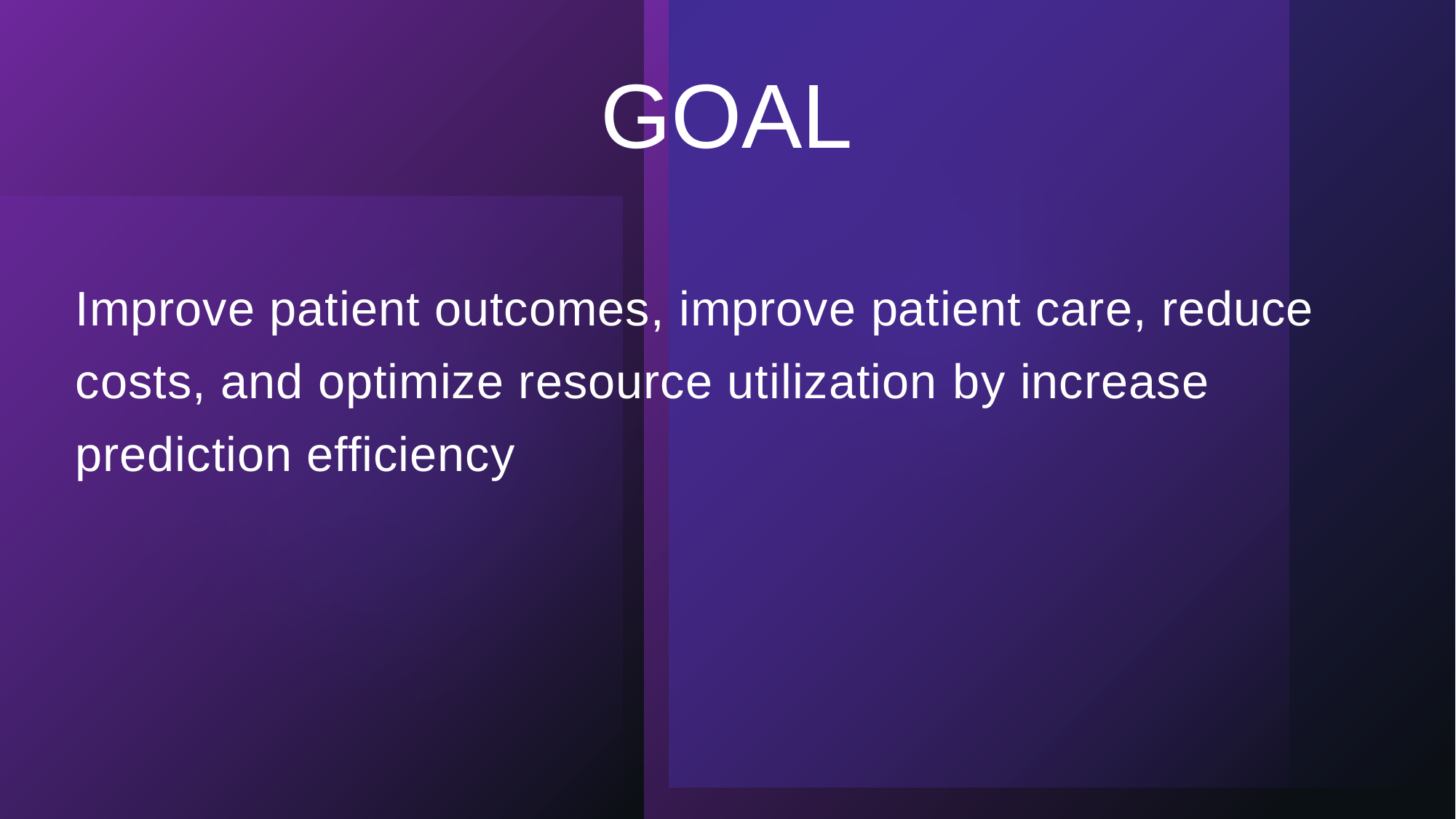

# GOAL

Improve patient outcomes, improve patient care, reduce costs, and optimize resource utilization by increase prediction efficiency